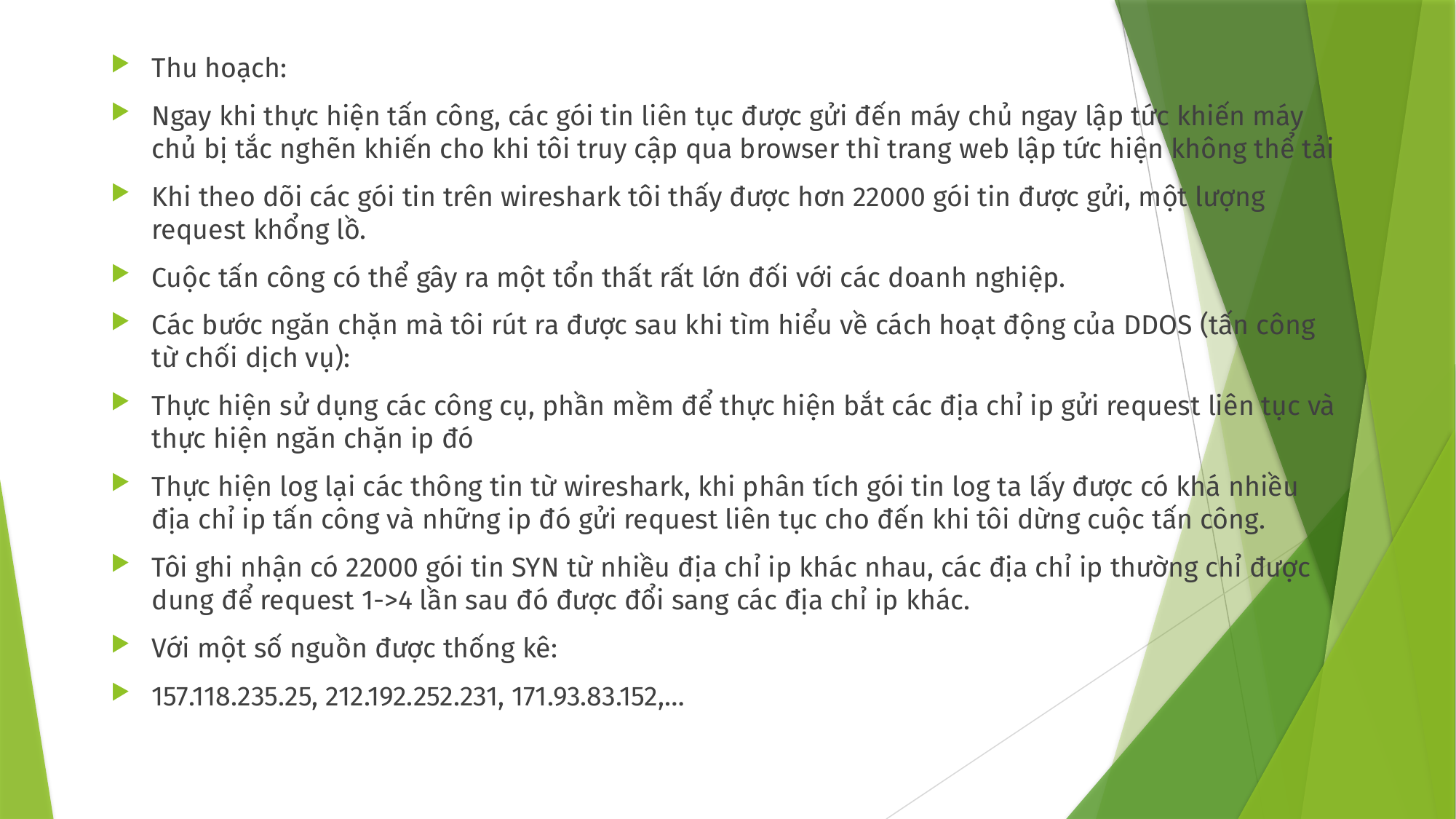

Thu hoạch:
Ngay khi thực hiện tấn công, các gói tin liên tục được gửi đến máy chủ ngay lập tức khiến máy chủ bị tắc nghẽn khiến cho khi tôi truy cập qua browser thì trang web lập tức hiện không thể tải
Khi theo dõi các gói tin trên wireshark tôi thấy được hơn 22000 gói tin được gửi, một lượng request khổng lồ.
Cuộc tấn công có thể gây ra một tổn thất rất lớn đối với các doanh nghiệp.
Các bước ngăn chặn mà tôi rút ra được sau khi tìm hiểu về cách hoạt động của DDOS (tấn công từ chối dịch vụ):
Thực hiện sử dụng các công cụ, phần mềm để thực hiện bắt các địa chỉ ip gửi request liên tục và thực hiện ngăn chặn ip đó
Thực hiện log lại các thông tin từ wireshark, khi phân tích gói tin log ta lấy được có khá nhiều địa chỉ ip tấn công và những ip đó gửi request liên tục cho đến khi tôi dừng cuộc tấn công.
Tôi ghi nhận có 22000 gói tin SYN từ nhiều địa chỉ ip khác nhau, các địa chỉ ip thường chỉ được dung để request 1->4 lần sau đó được đổi sang các địa chỉ ip khác.
Với một số nguồn được thống kê:
157.118.235.25, 212.192.252.231, 171.93.83.152,…